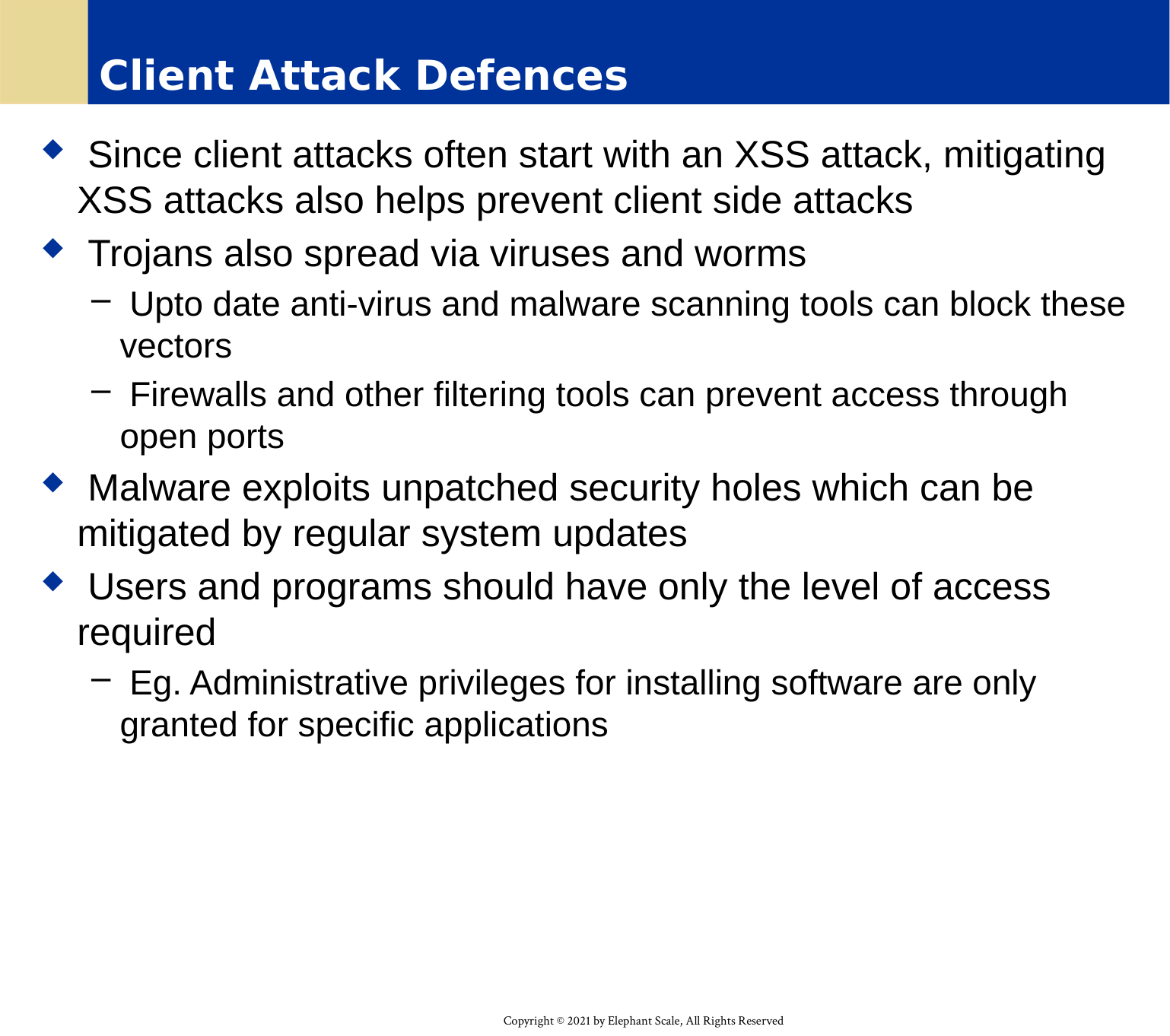

# Client Attack Defences
 Since client attacks often start with an XSS attack, mitigating XSS attacks also helps prevent client side attacks
 Trojans also spread via viruses and worms
 Upto date anti-virus and malware scanning tools can block these vectors
 Firewalls and other filtering tools can prevent access through open ports
 Malware exploits unpatched security holes which can be mitigated by regular system updates
 Users and programs should have only the level of access required
 Eg. Administrative privileges for installing software are only granted for specific applications
Copyright © 2021 by Elephant Scale, All Rights Reserved